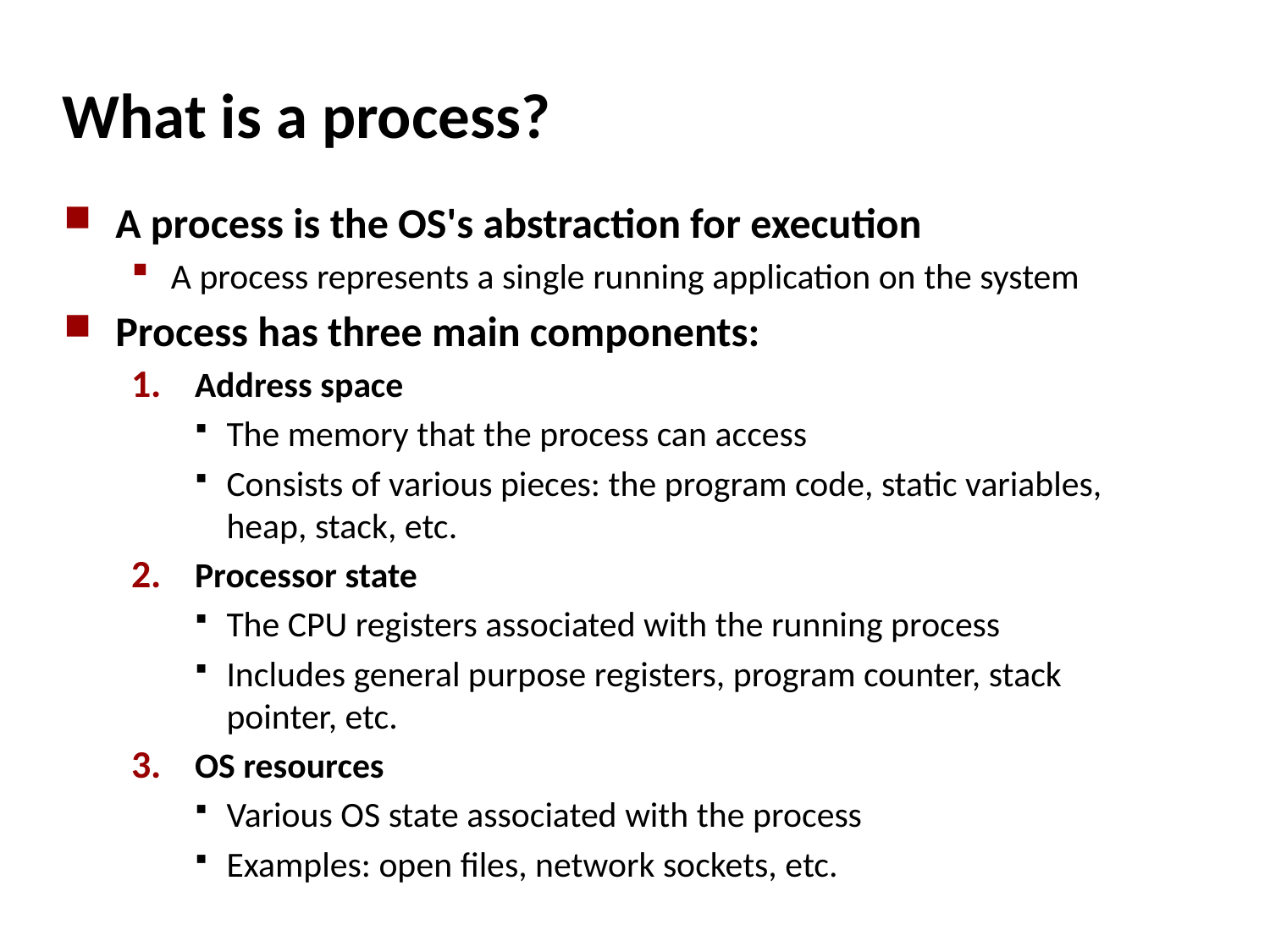

# What is a process?
A process is the OS's abstraction for execution
A process represents a single running application on the system
Process has three main components:
Address space
The memory that the process can access
Consists of various pieces: the program code, static variables, heap, stack, etc.
Processor state
The CPU registers associated with the running process
Includes general purpose registers, program counter, stack pointer, etc.
OS resources
Various OS state associated with the process
Examples: open files, network sockets, etc.